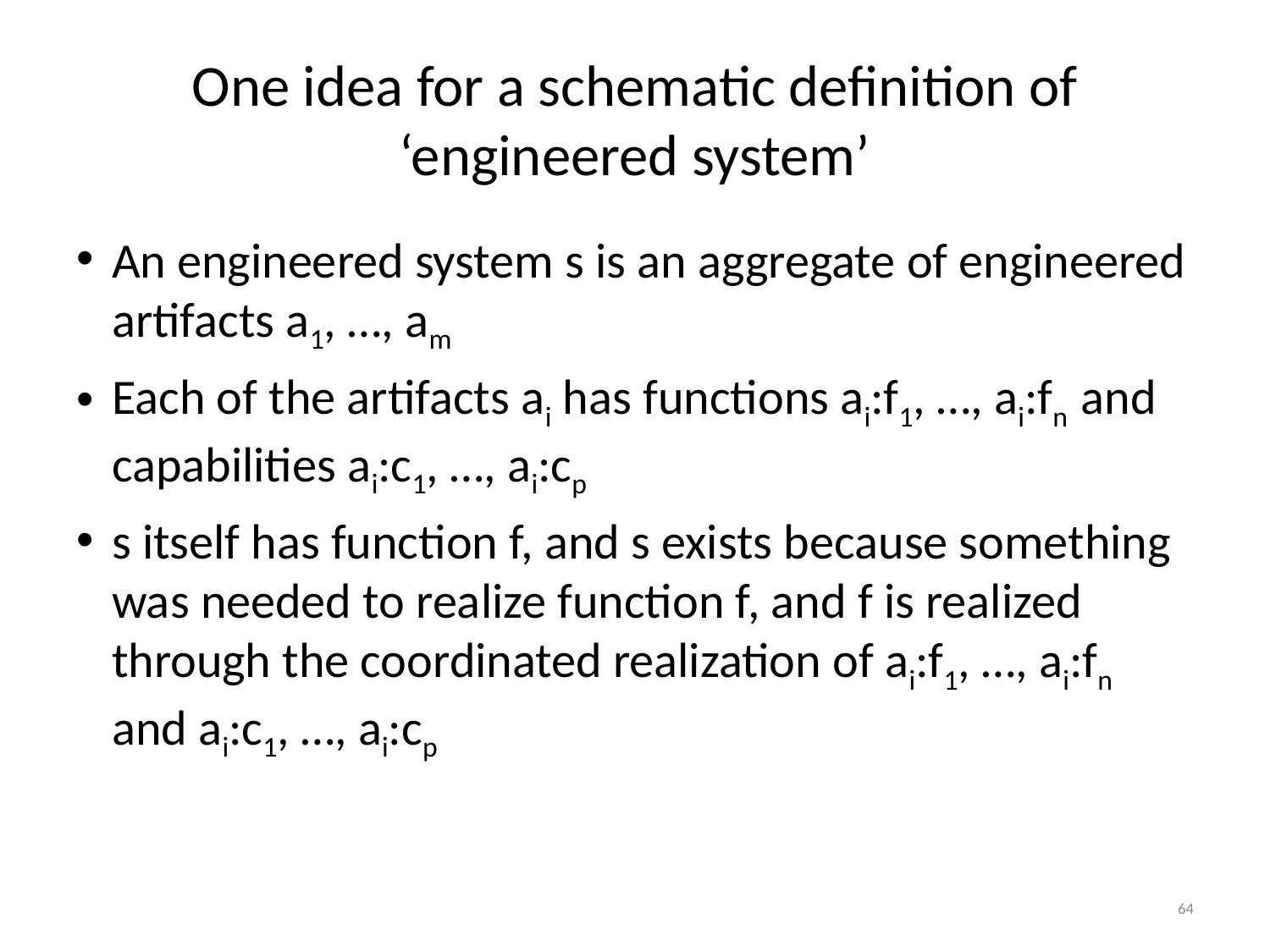

# One idea for a schematic definition of ‘engineered system’
An engineered system s is an aggregate of engineered artifacts a1, …, am
Each of the artifacts ai has functions ai:f1, …, ai:fn  and capabilities ai:c1, …, ai:cp
s itself has function f, and s exists because something was needed to realize function f, and f is realized through the coordinated realization of ai:f1, …, ai:fn  and ai:c1, …, ai:cp
64